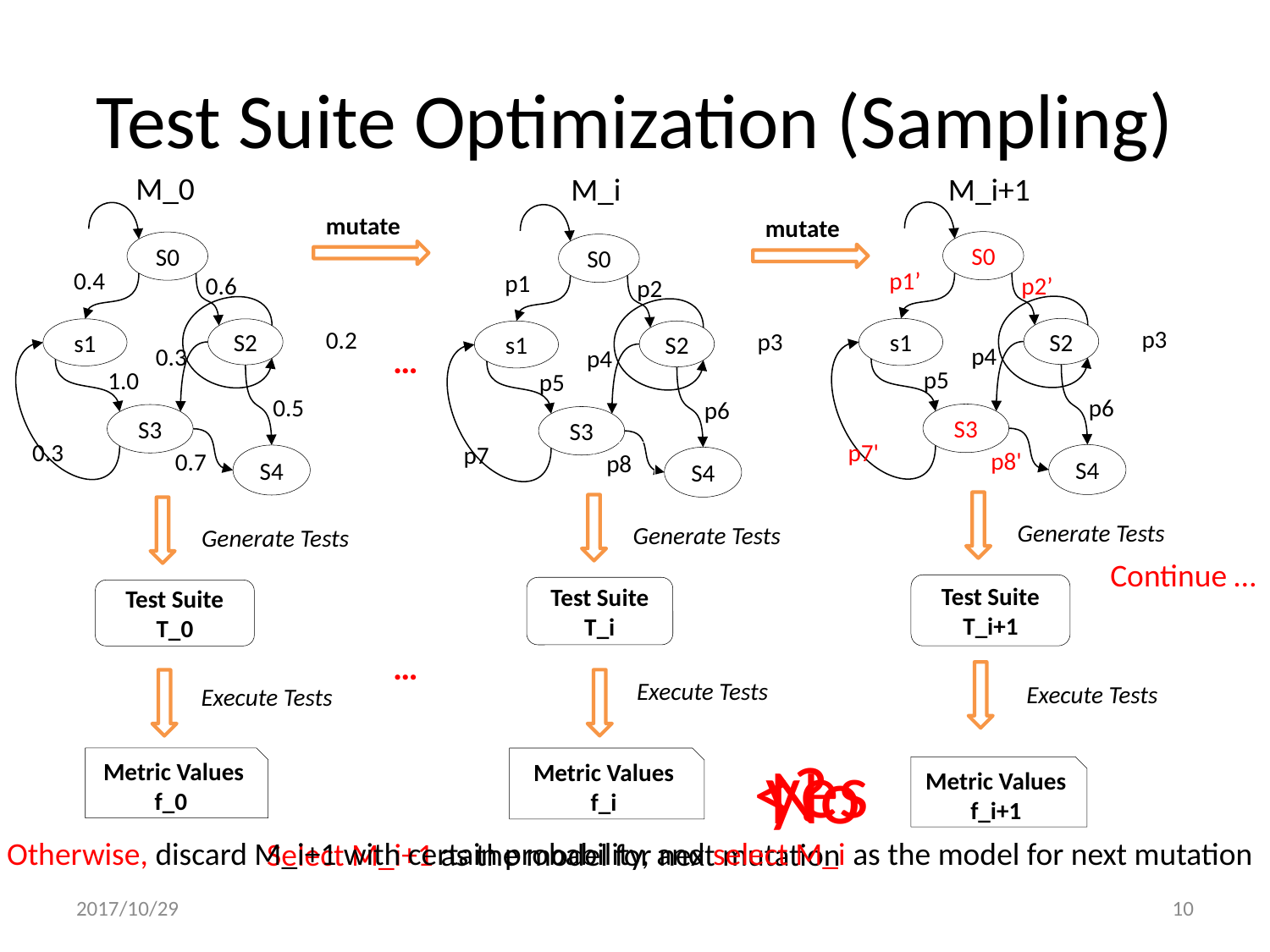

# Test Suite Optimization (Sampling)
M_0
M_i+1
M_i
mutate
mutate
S0
p1’
p2’
p3
s1
S2
p4
p5
p6
S3
p7'
p8'
S4
S0
0.4
0.6
0.2
s1
S2
0.3
1.0
0.5
S3
0.3
0.7
S4
S0
p1
p2
p3
s1
S2
p4
p5
p6
S3
p7
p8
S4

…
Generate Tests

Generate Tests

Generate Tests

Continue …
Test Suite
T_i+1
Test Suite
T_i
Test Suite T_0
…
Execute Tests
Execute Tests
Execute Tests

yes
<?
No
Metric Values
f_0
Metric Values
f_i
Metric Values
f_i+1
Otherwise, discard M_i+1 with certain probability, and select M_i as the model for next mutation

Select M_i+1 as the model for next mutation
2017/10/29
10